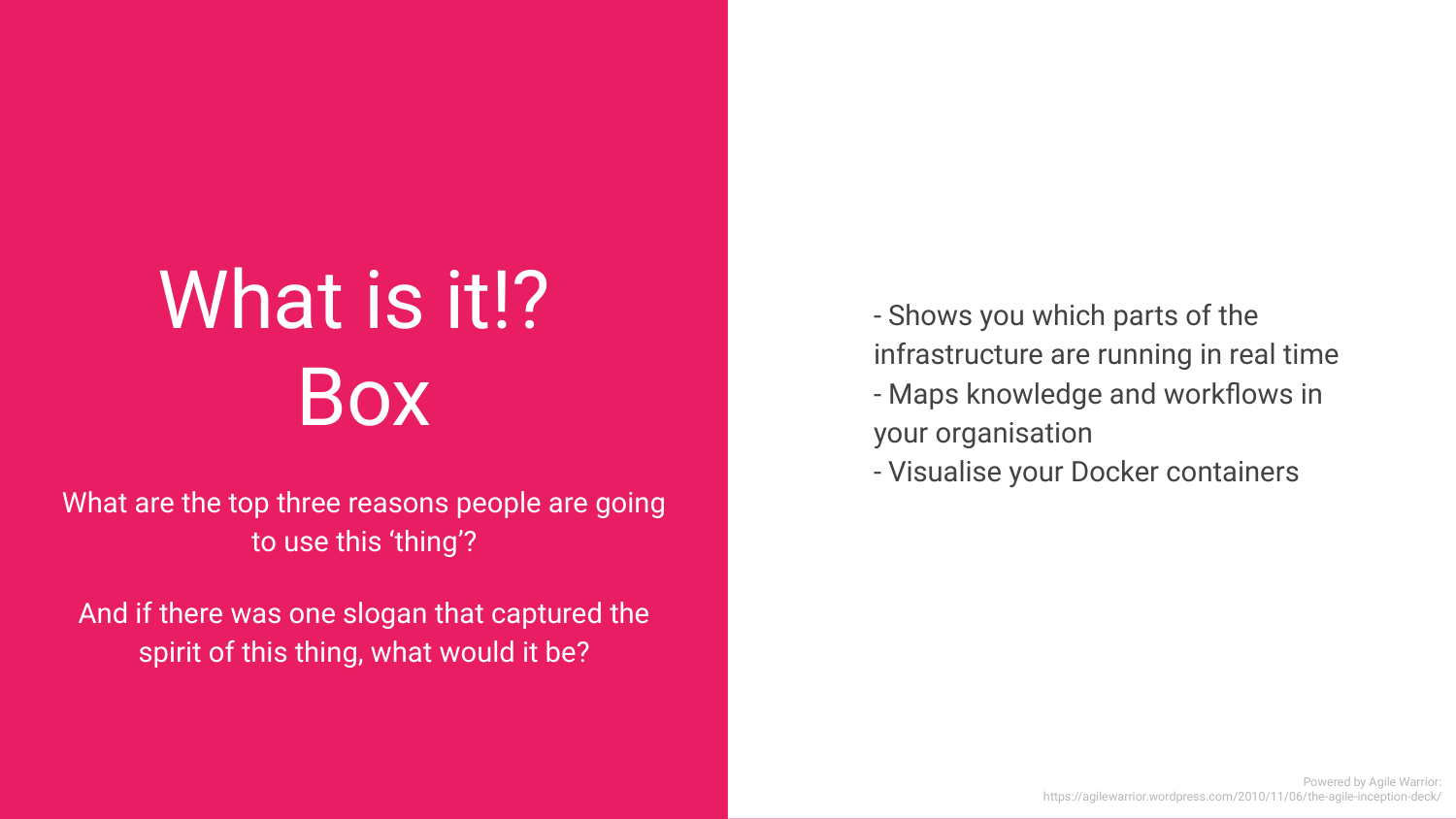

- Shows you which parts of the infrastructure are running in real time
- Maps knowledge and workflows in your organisation
- Visualise your Docker containers

# What is it!? Box
What are the top three reasons people are going to use this ‘thing’?
And if there was one slogan that captured the spirit of this thing, what would it be?
Powered by Agile Warrior: https://agilewarrior.wordpress.com/2010/11/06/the-agile-inception-deck/